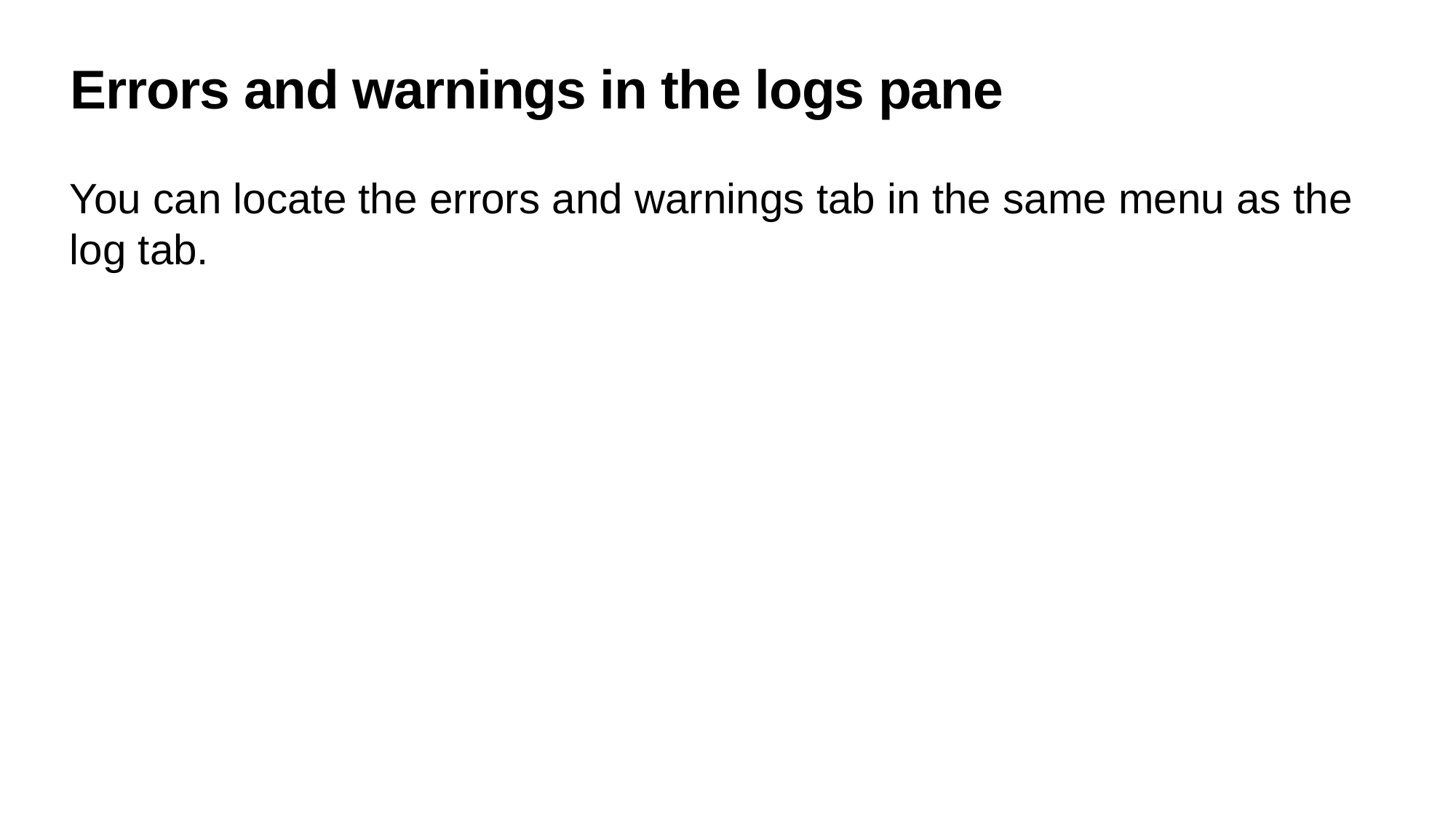

# Errors and warnings in the logs pane
You can locate the errors and warnings tab in the same menu as the log tab.